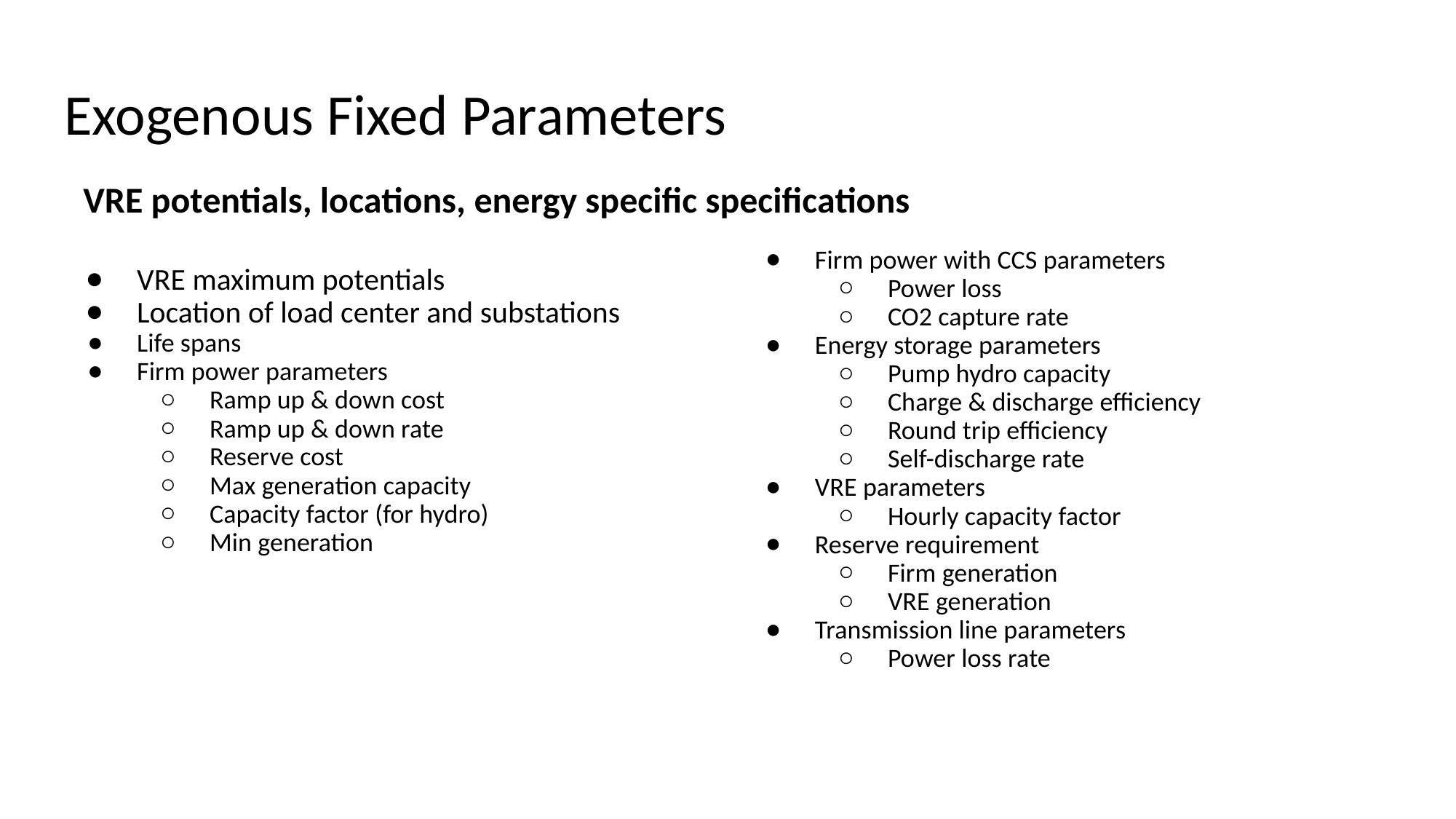

# Exogenous Fixed Parameters
VRE potentials, locations, energy specific specifications

Firm power with CCS parameters
Power loss
CO2 capture rate
Energy storage parameters
Pump hydro capacity
Charge & discharge efficiency
Round trip efficiency
Self-discharge rate
VRE parameters
Hourly capacity factor
Reserve requirement
Firm generation
VRE generation
Transmission line parameters
Power loss rate
VRE maximum potentials
Location of load center and substations
Life spans
Firm power parameters
Ramp up & down cost
Ramp up & down rate
Reserve cost
Max generation capacity
Capacity factor (for hydro)
Min generation